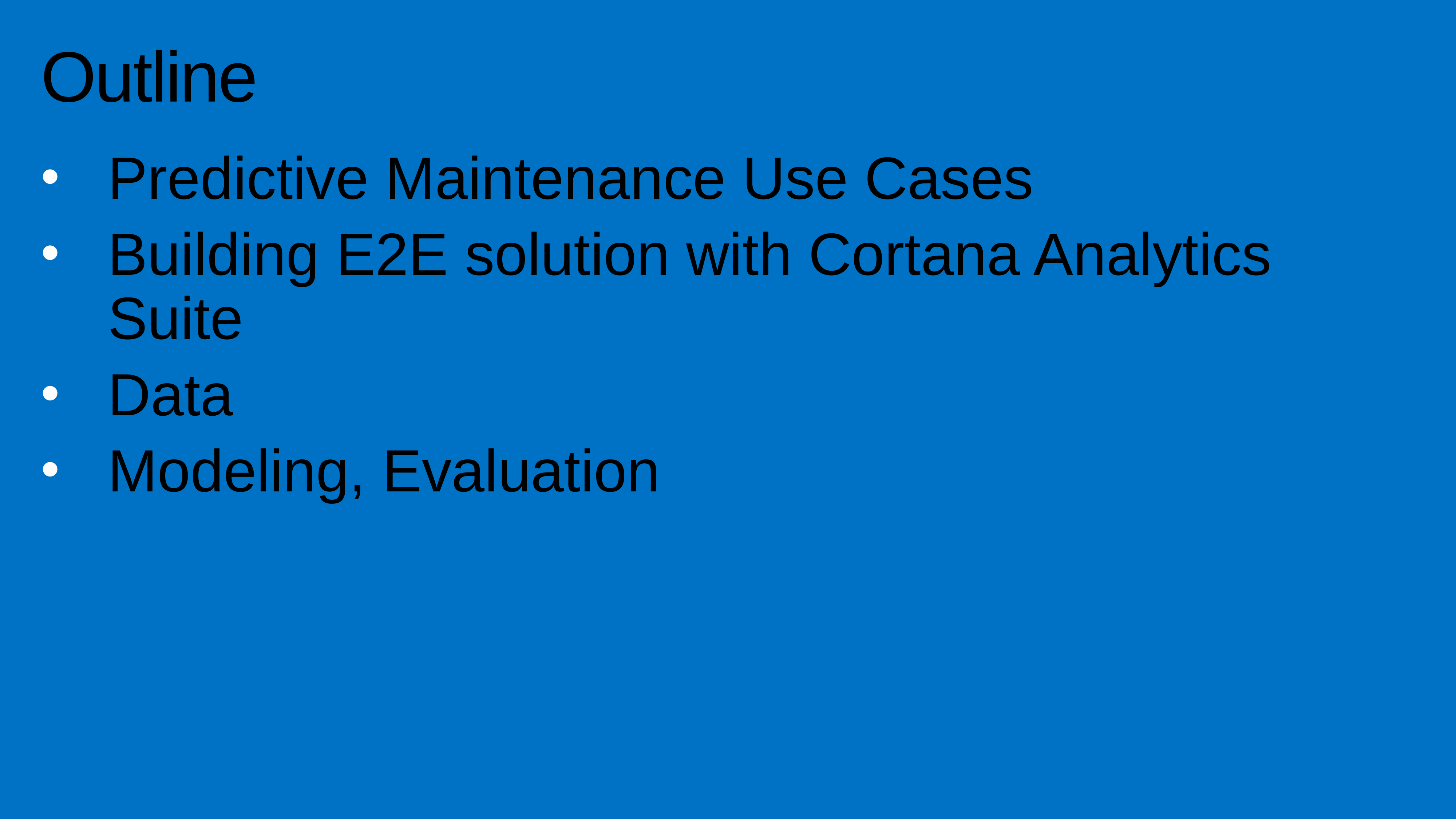

# Outline
Predictive Maintenance Use Cases
Building E2E solution with Cortana Analytics Suite
Data
Modeling, Evaluation